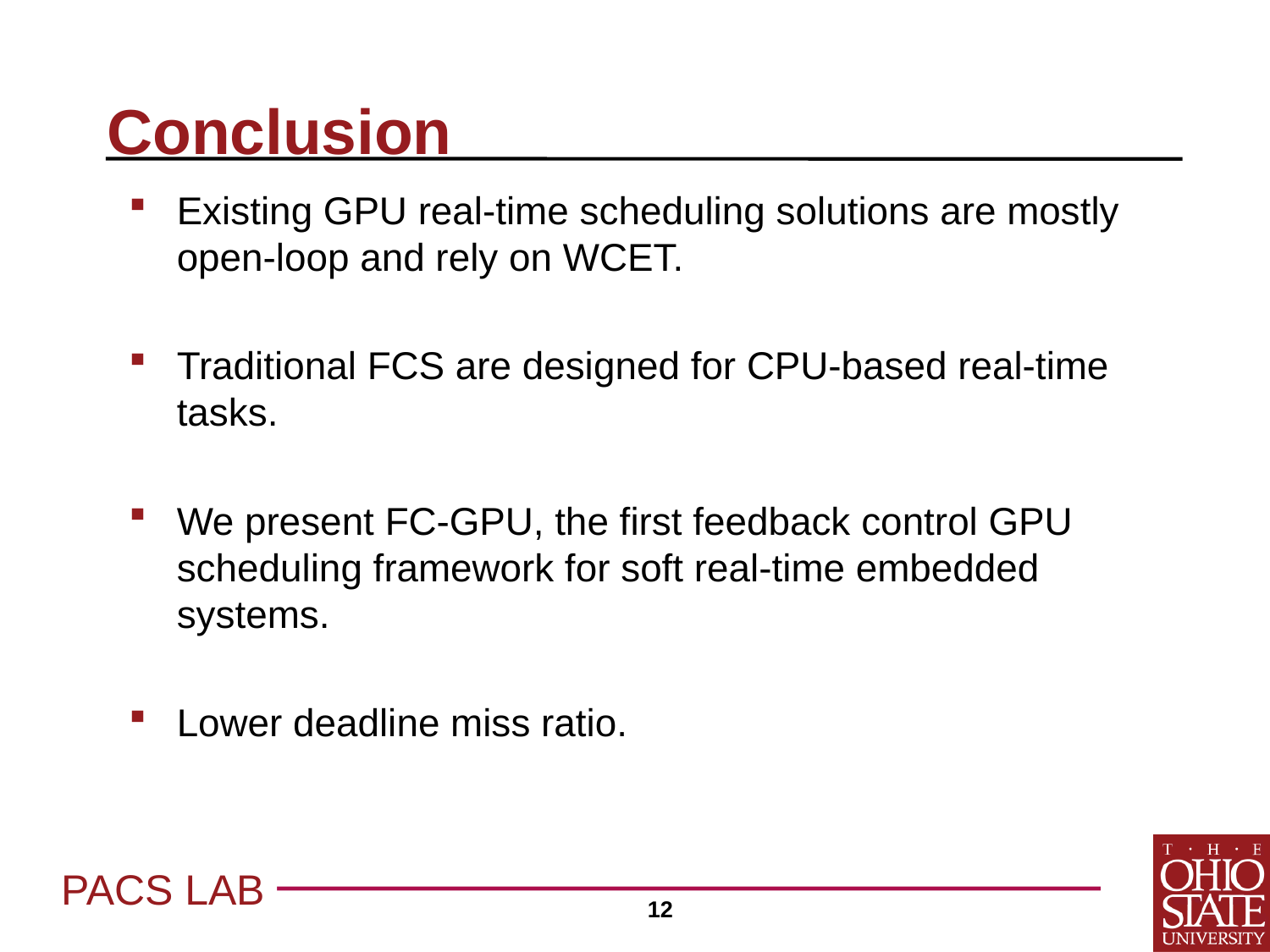

# Conclusion
Existing GPU real-time scheduling solutions are mostly open-loop and rely on WCET.

Traditional FCS are designed for CPU-based real-time tasks.

We present FC-GPU, the first feedback control GPU scheduling framework for soft real-time embedded systems.

Lower deadline miss ratio.